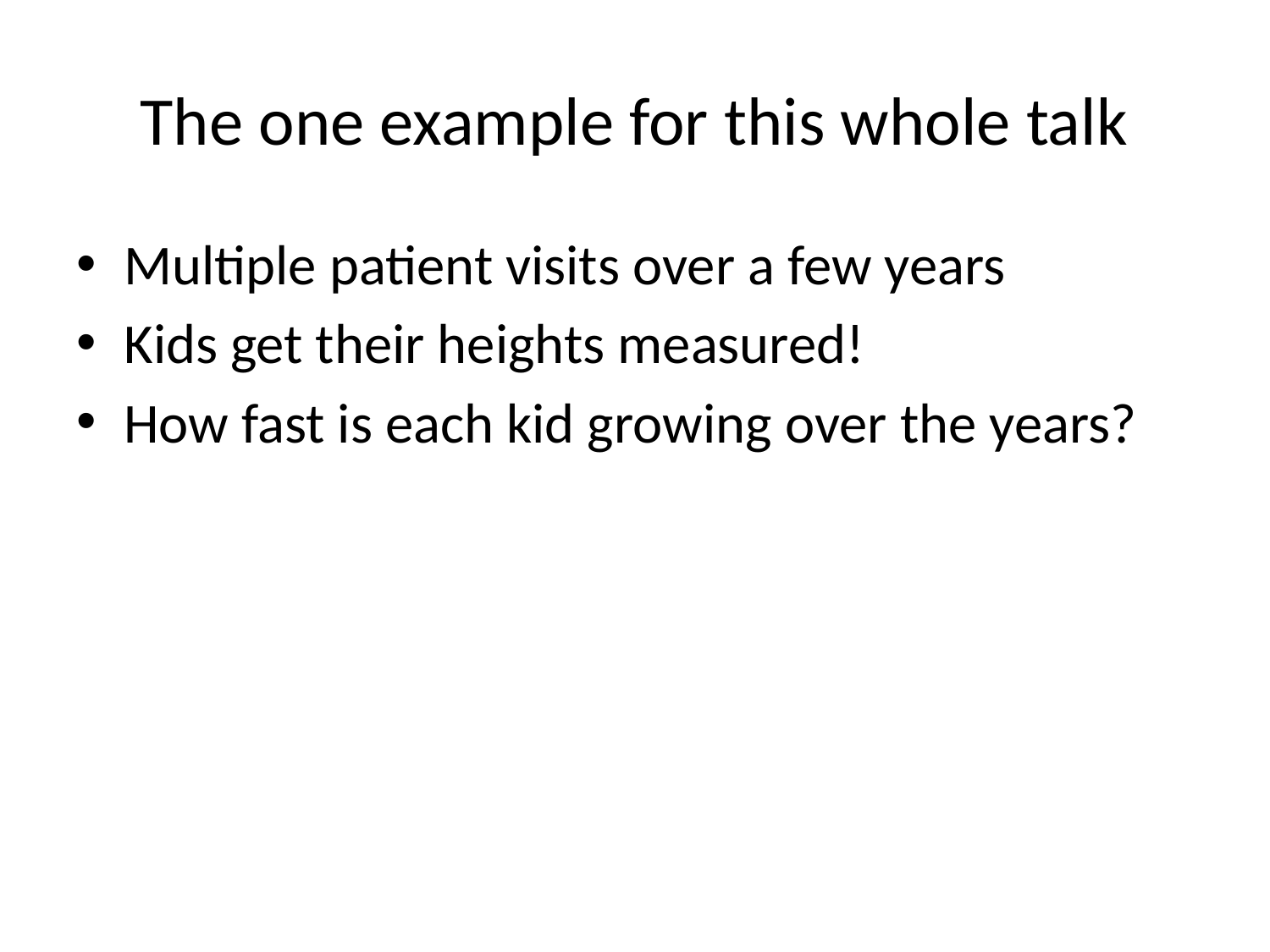

# The one example for this whole talk
Multiple patient visits over a few years
Kids get their heights measured!
How fast is each kid growing over the years?